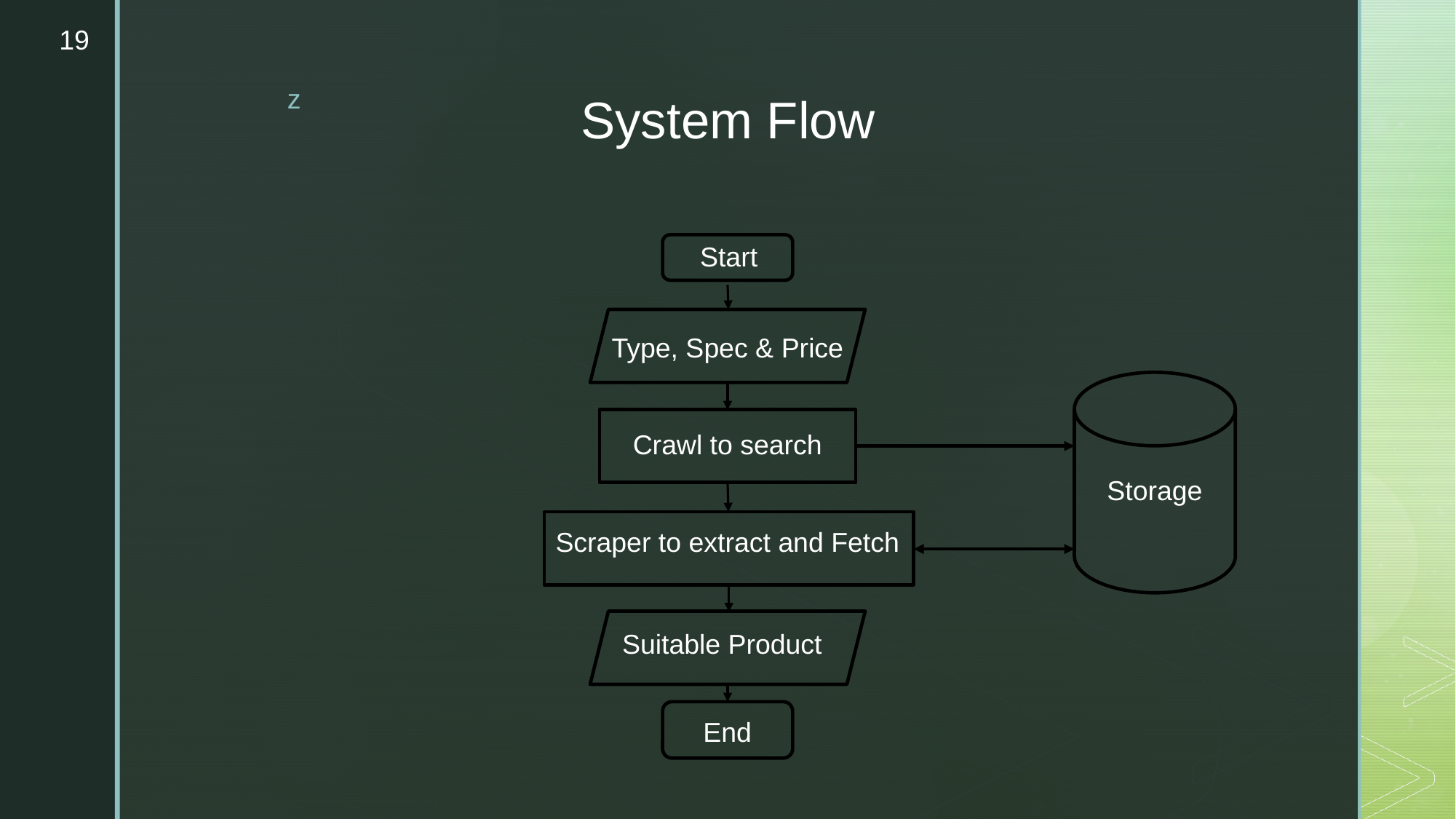

19
# System Flow
Start

Type, Spec & Price

Crawl to search
Storage

Scraper to extract and Fetch

Suitable Product

End